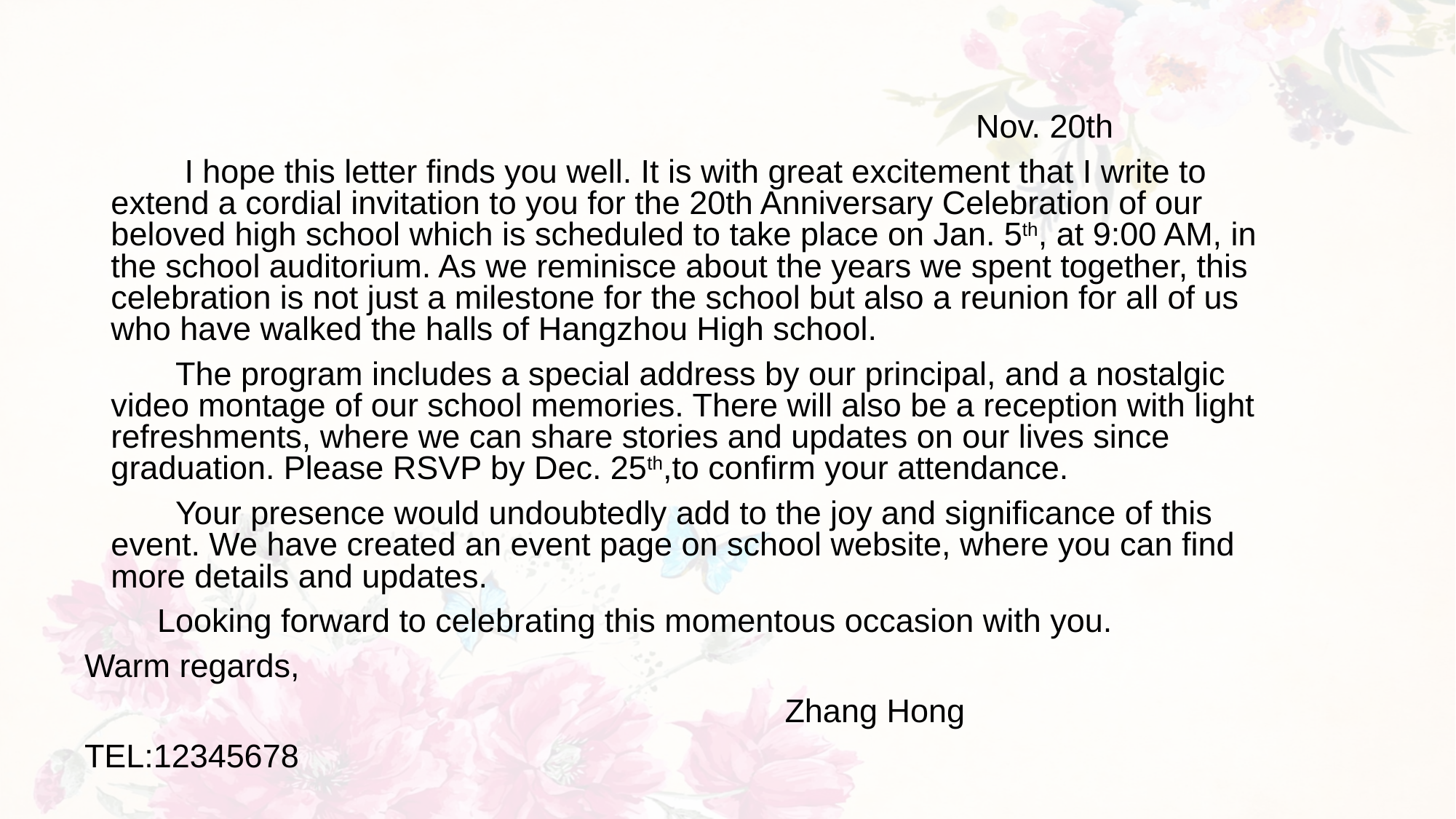

Nov. 20th
           I hope this letter finds you well. It is with great excitement that I write to extend a cordial invitation to you for the 20th Anniversary Celebration of our beloved high school which is scheduled to take place on Jan. 5th, at 9:00 AM, in the school auditorium. As we reminisce about the years we spent together, this celebration is not just a milestone for the school but also a reunion for all of us who have walked the halls of Hangzhou High school.
          The program includes a special address by our principal, and a nostalgic video montage of our school memories. There will also be a reception with light refreshments, where we can share stories and updates on our lives since graduation. Please RSVP by Dec. 25th,to confirm your attendance.
          Your presence would undoubtedly add to the joy and significance of this event. We have created an event page on school website, where you can find more details and updates.
        Looking forward to celebrating this momentous occasion with you.
Warm regards,
                                                                             Zhang Hong
TEL:12345678